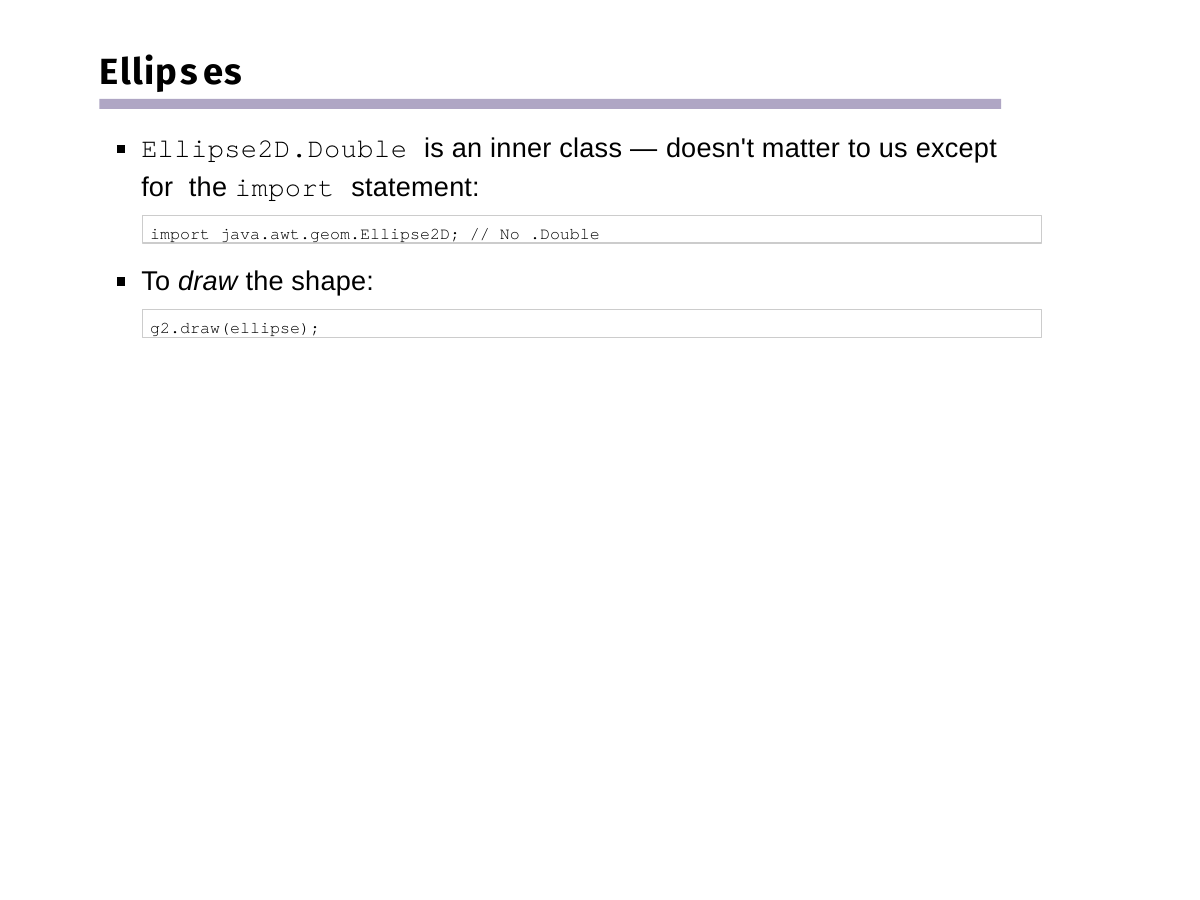

# Ellipses

Ellipse2D.Double is an inner class — doesn't matter to us except for  the import statement:

import java.awt.geom.Ellipse2D; // No .Double
To draw the shape:

g2.draw(ellipse);